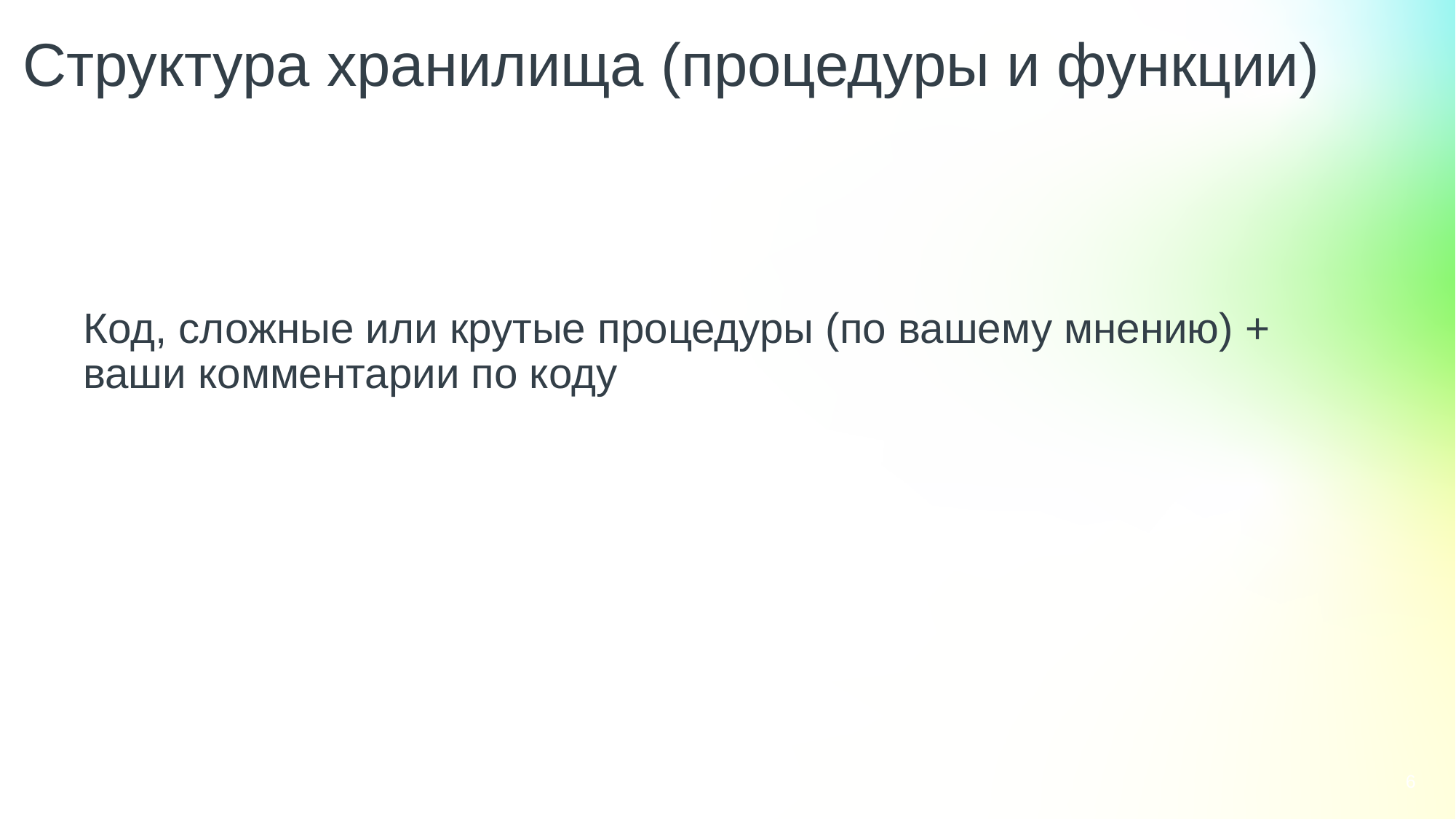

Структура хранилища (процедуры и функции)

Код, сложные или крутые процедуры (по вашему мнению) + ваши комментарии по коду